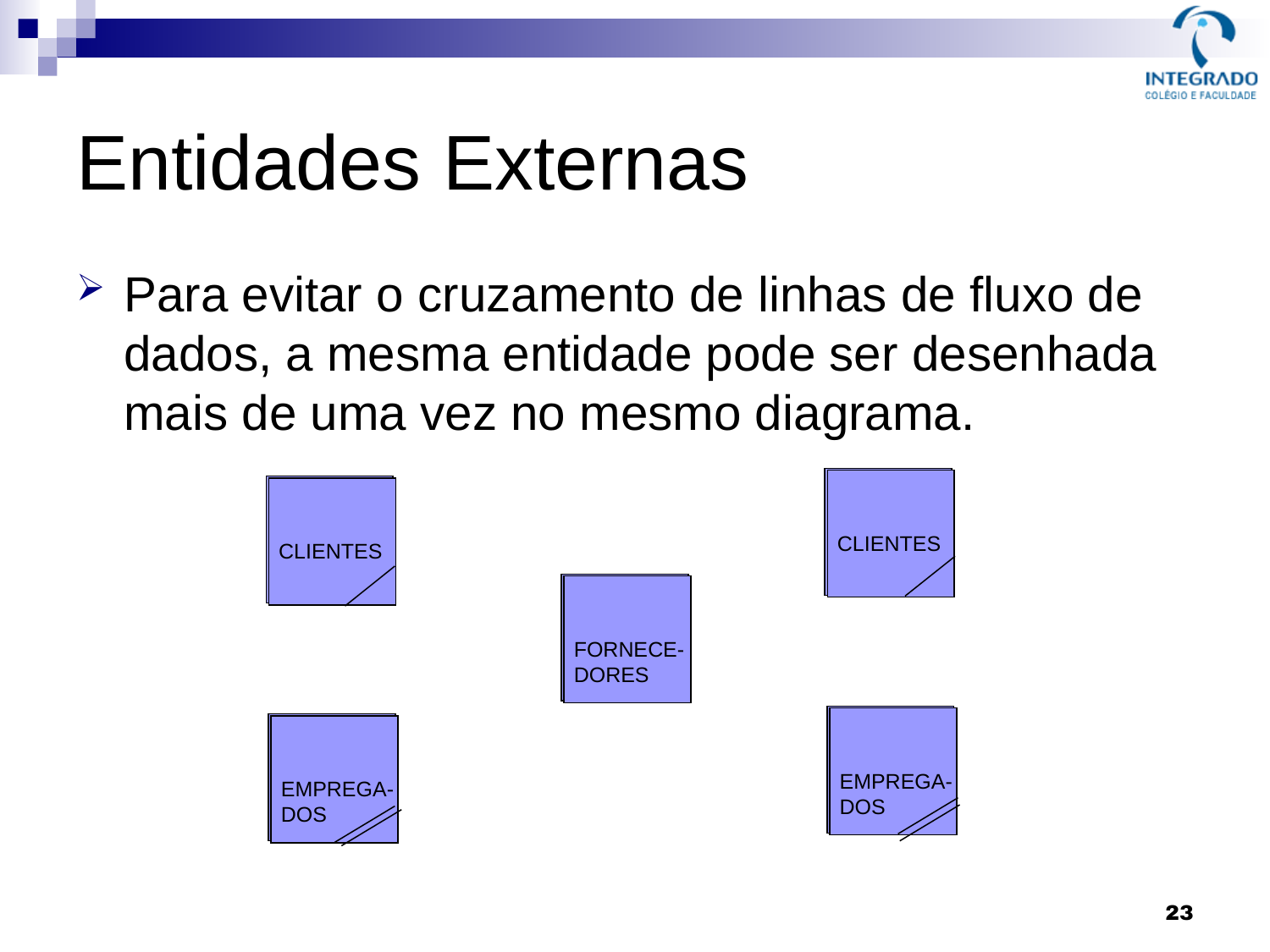

# Entidades Externas
Para evitar o cruzamento de linhas de fluxo de dados, a mesma entidade pode ser desenhada mais de uma vez no mesmo diagrama.

CLIENTES

CLIENTES

FORNECE-
DORES

EMPREGA-
DOS

EMPREGA-
DOS

23